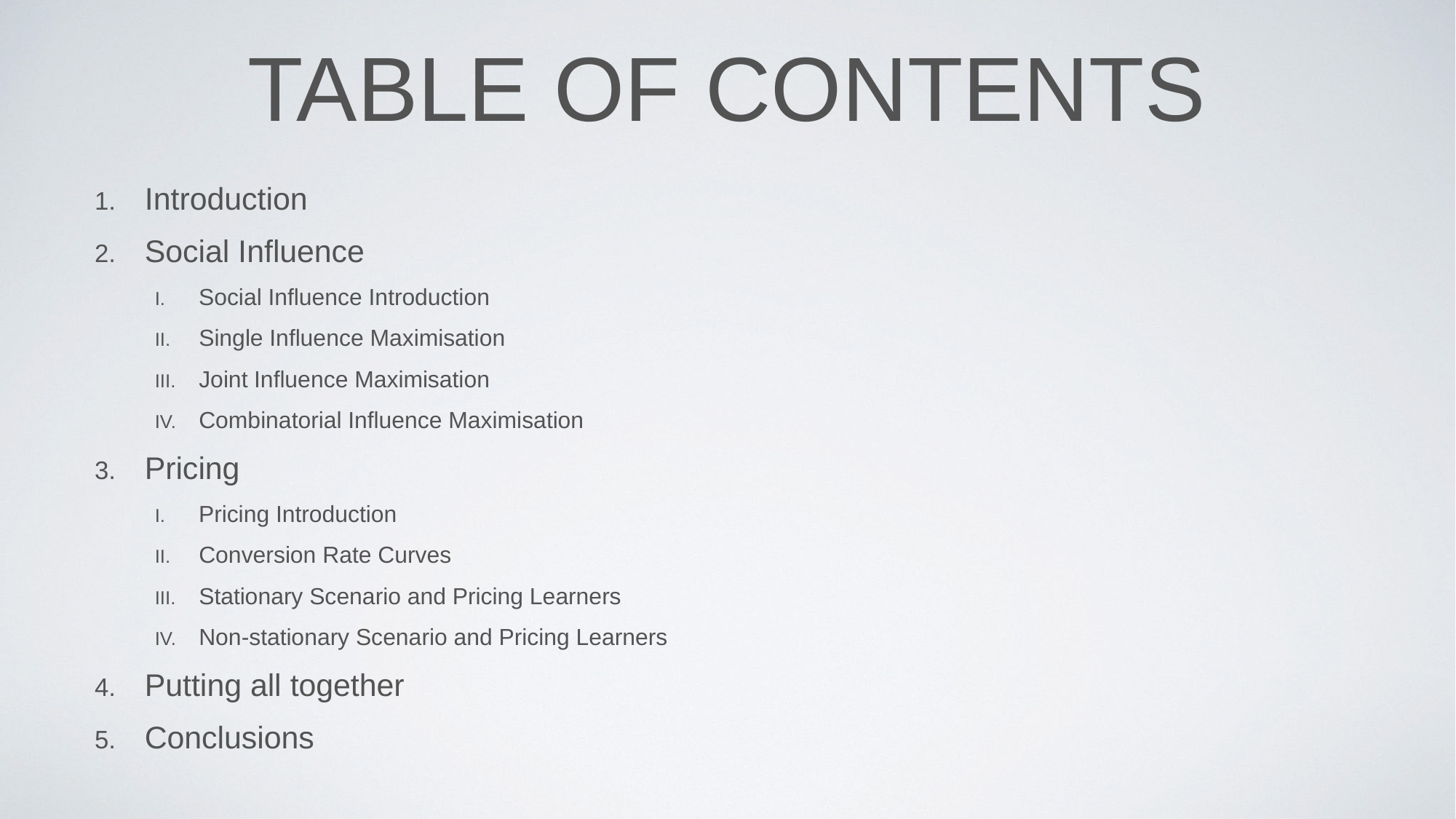

# Table of contents
Introduction
Social Influence
Social Influence Introduction
 Single Influence Maximisation
 Joint Influence Maximisation
 Combinatorial Influence Maximisation
Pricing
Pricing Introduction
 Conversion Rate Curves
 Stationary Scenario and Pricing Learners
 Non-stationary Scenario and Pricing Learners
Putting all together
Conclusions